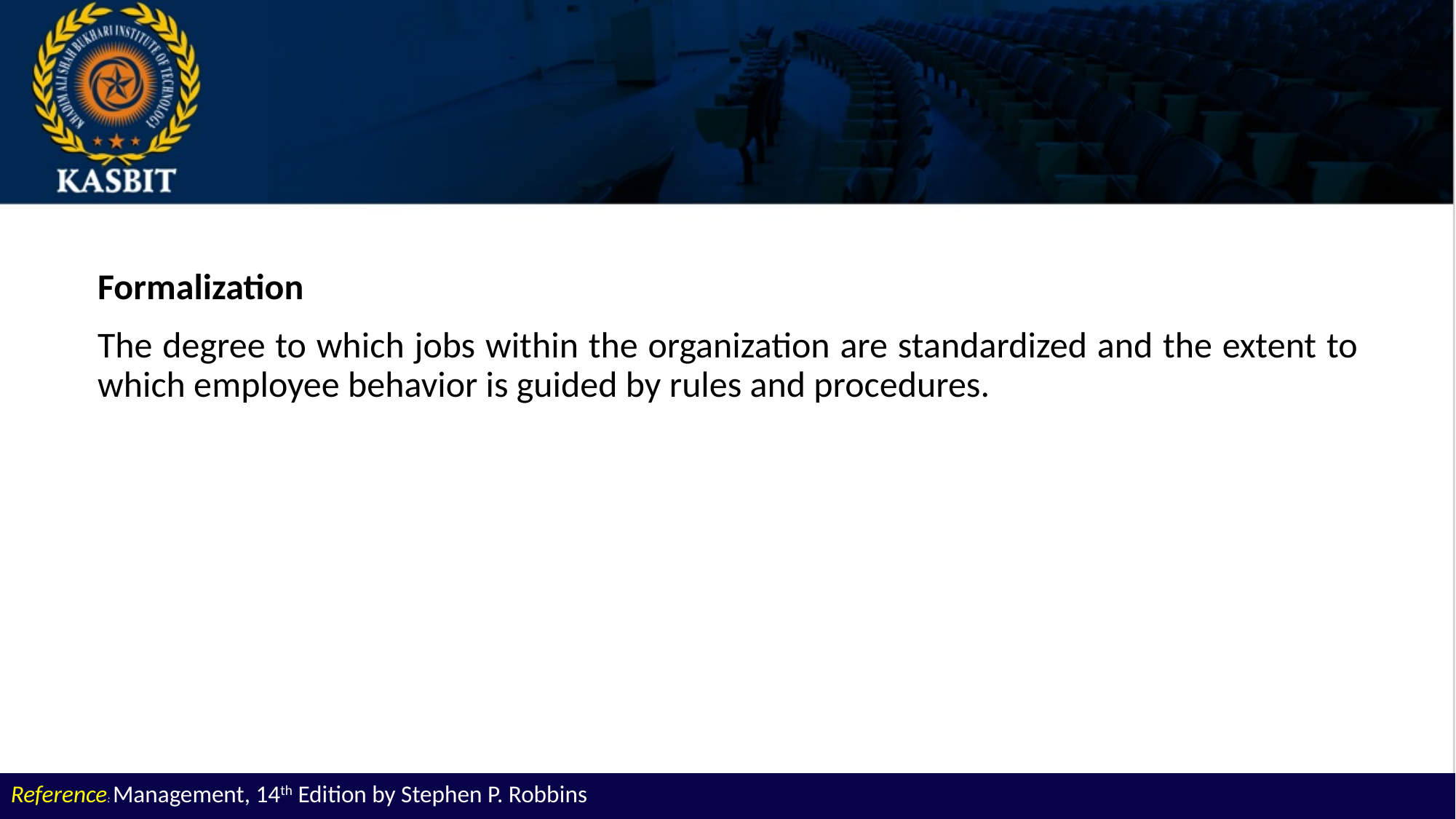

Formalization
	The degree to which jobs within the organization are standardized and the extent to which employee behavior is guided by rules and procedures.

Reference: Management, 14th Edition by Stephen P. Robbins